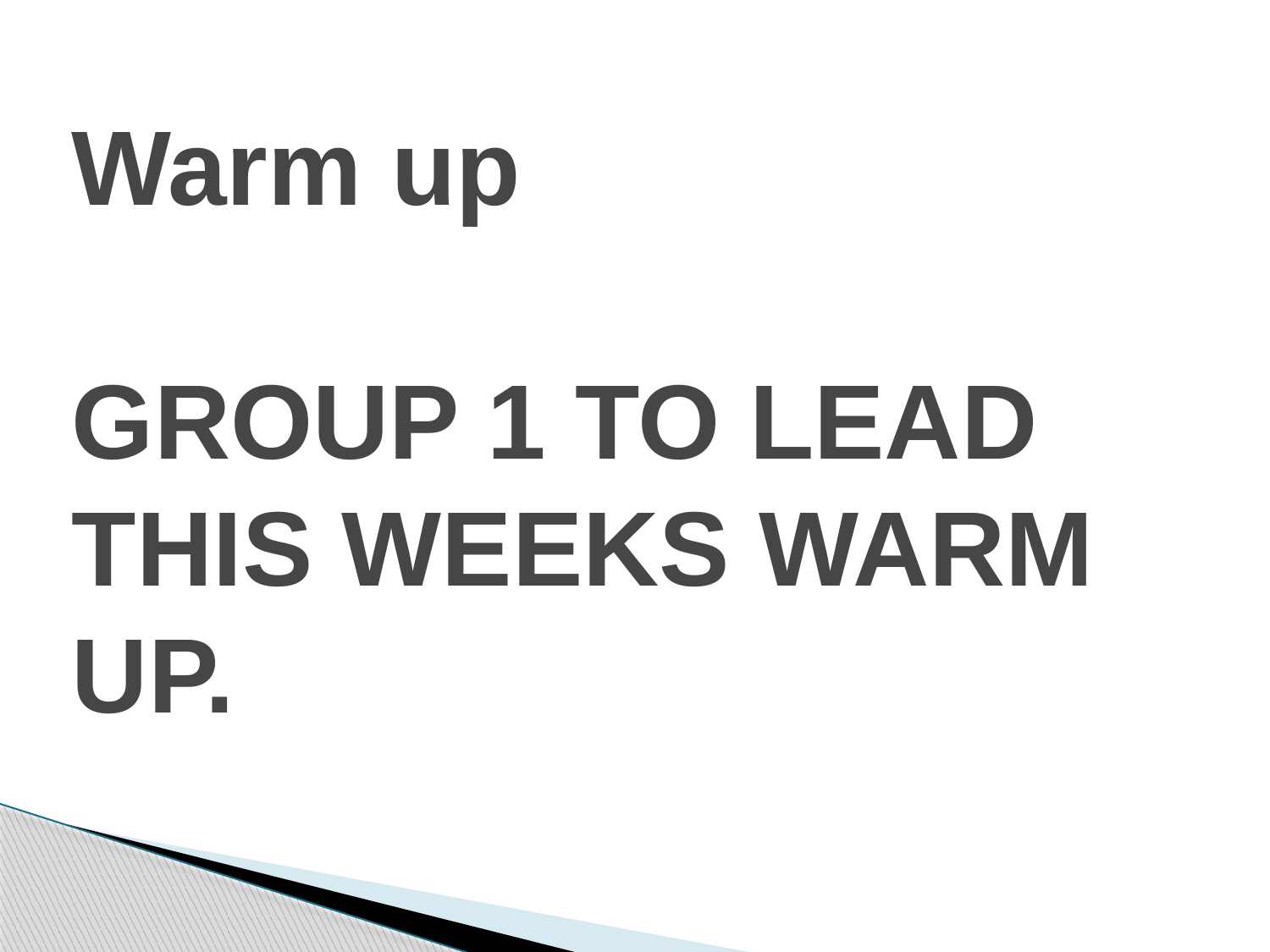

# Warm up GROUP 1 TO LEAD THIS WEEKS WARM UP.